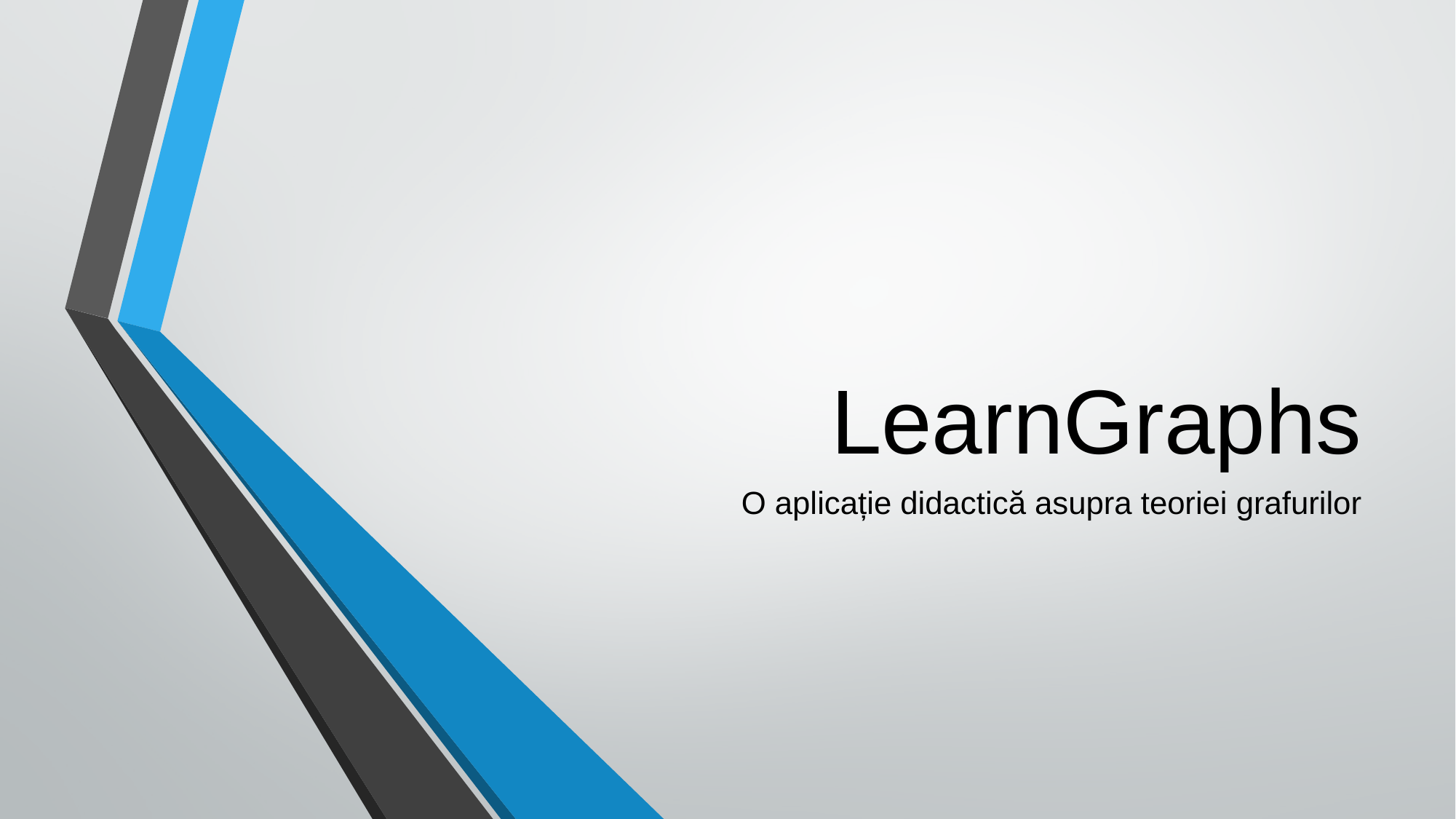

# LearnGraphs
O aplicație didactică asupra teoriei grafurilor